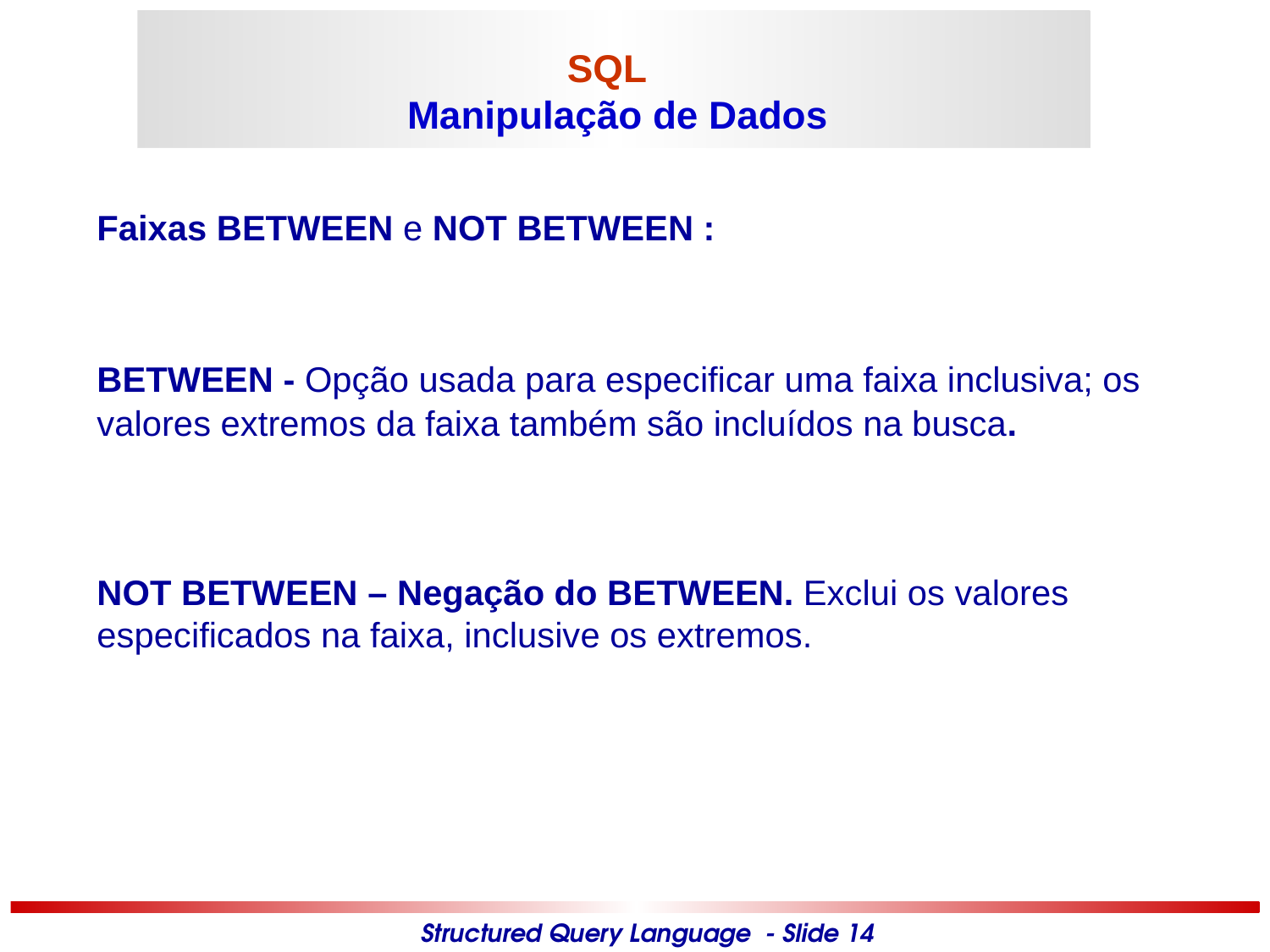

# SQL Manipulação de Dados

	Faixas BETWEEN e NOT BETWEEN :

	BETWEEN - Opção usada para especificar uma faixa inclusiva; os valores extremos da faixa também são incluídos na busca.

	NOT BETWEEN – Negação do BETWEEN. Exclui os valores especificados na faixa, inclusive os extremos.